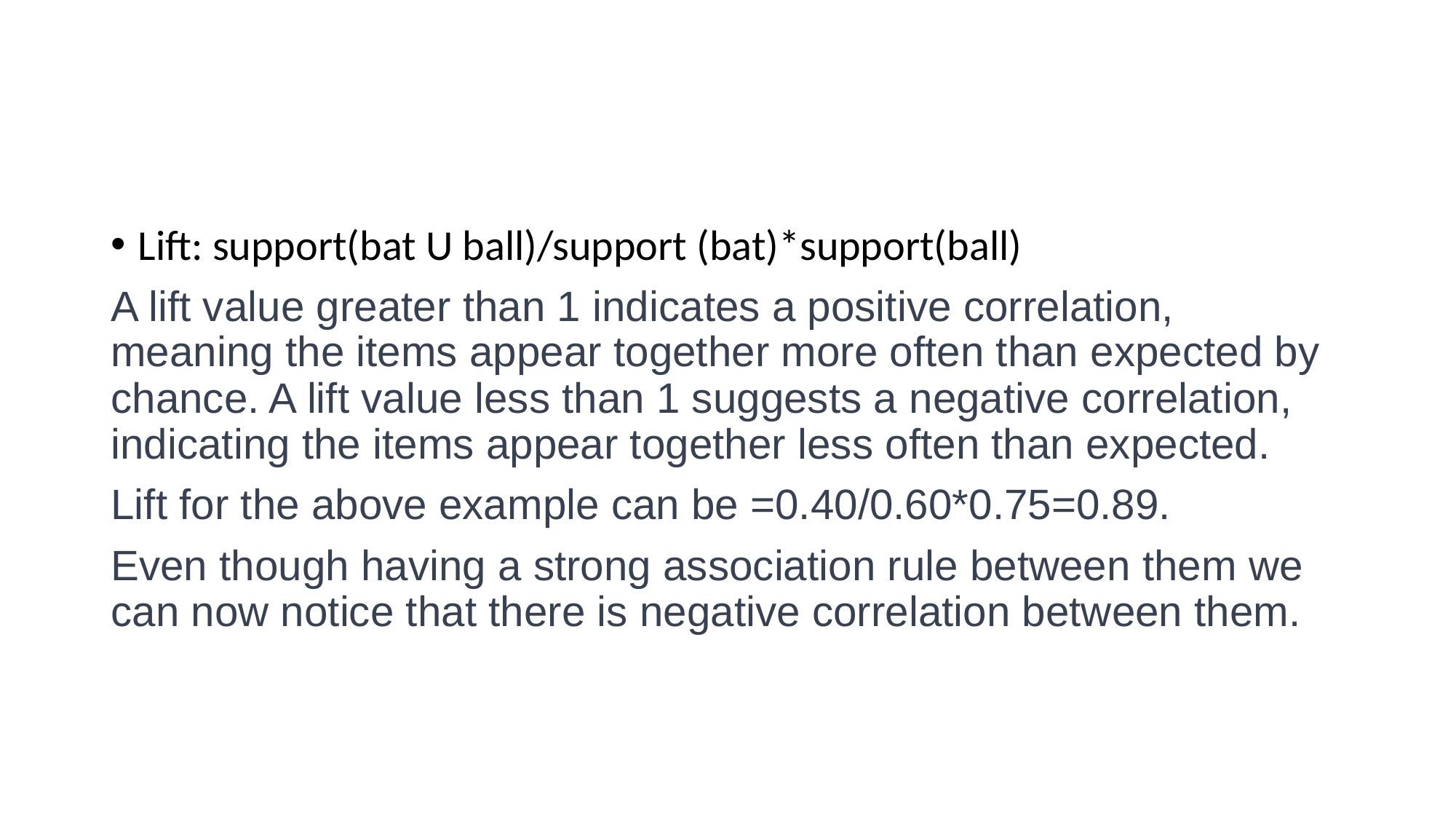

#
Lift: support(bat U ball)/support (bat)*support(ball)
A lift value greater than 1 indicates a positive correlation, meaning the items appear together more often than expected by chance. A lift value less than 1 suggests a negative correlation, indicating the items appear together less often than expected.
Lift for the above example can be =0.40/0.60*0.75=0.89.
Even though having a strong association rule between them we can now notice that there is negative correlation between them.